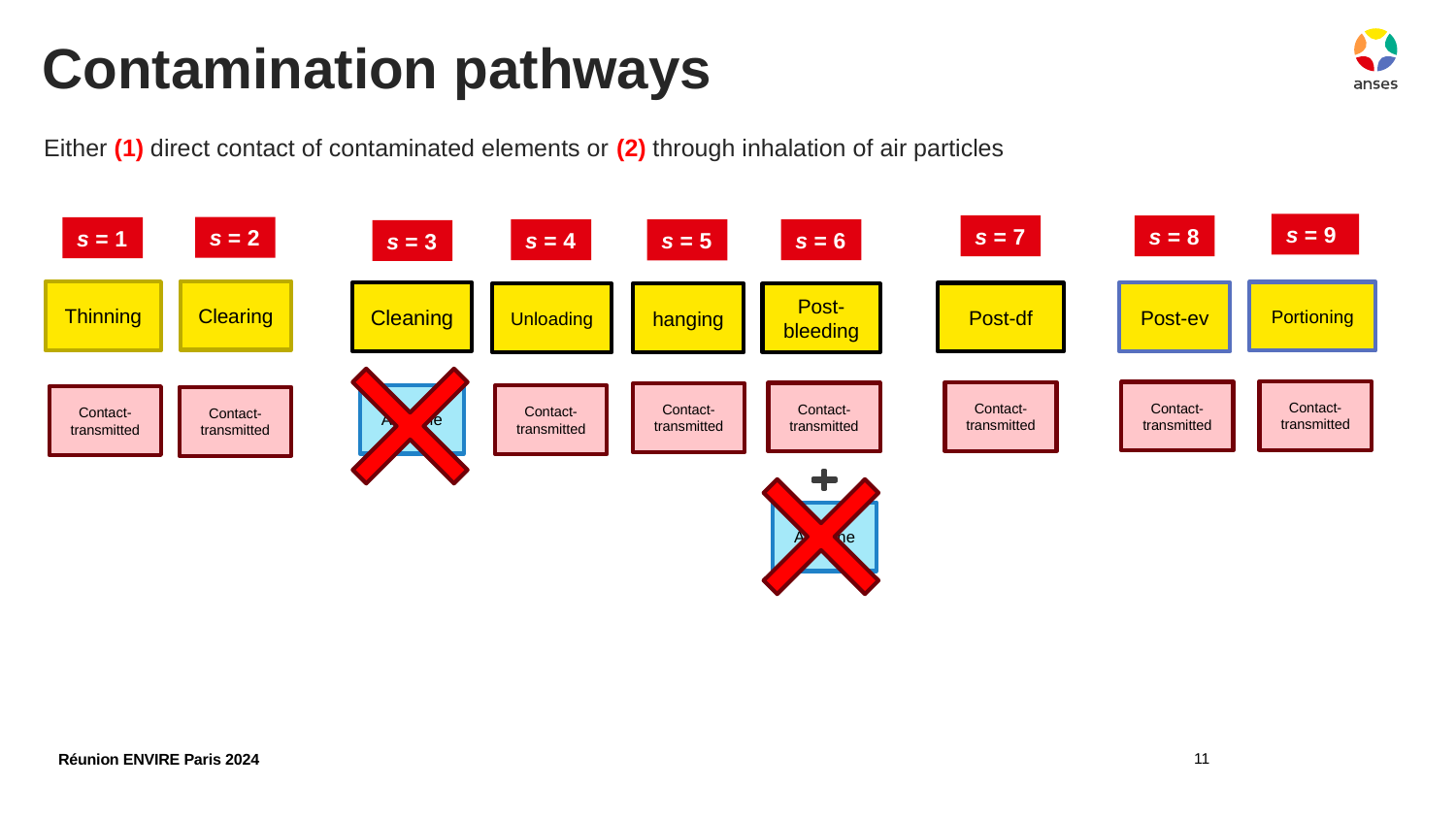

# Contamination pathways
Either (1) direct contact of contaminated elements or (2) through inhalation of air particles
s = 9
s = 7
s = 8
s = 2
s = 1
Clearing
Thinning
s = 4
s = 6
s = 5
s = 3
Cleaning
Unloading
hanging
Post-bleeding
Portioning
Post-ev
Post-df

Contact-transmitted
Contact-transmitted
Contact-transmitted
Contact-transmitted
Contact-transmitted
Airborne
Contact-transmitted
Contact-transmitted
Contact-transmitted

Airborne
11
Réunion ENVIRE Paris 2024